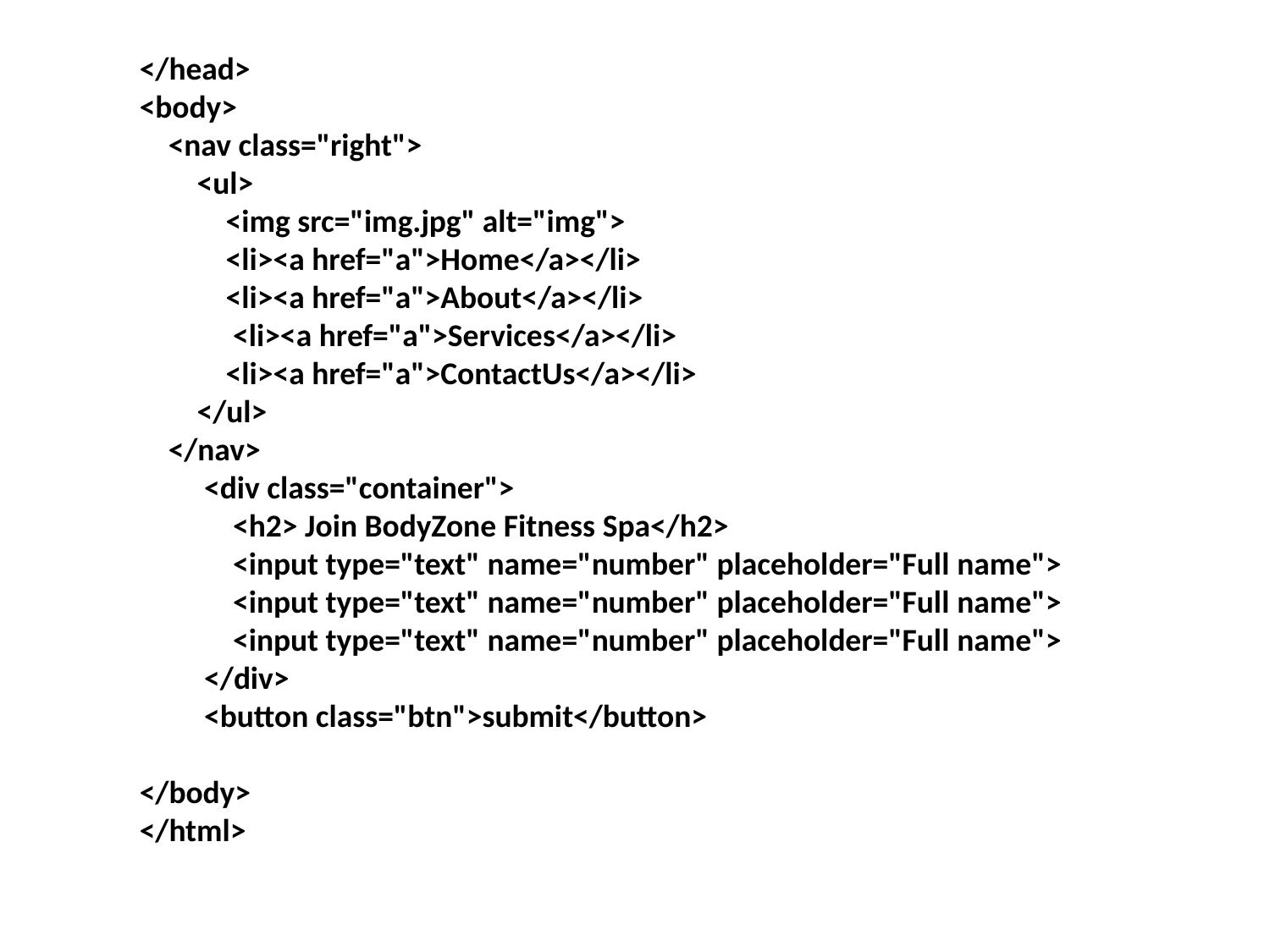

</head>
<body>
    <nav class="right">
        <ul>
            <img src="img.jpg" alt="img">
            <li><a href="a">Home</a></li>
            <li><a href="a">About</a></li>
             <li><a href="a">Services</a></li>
            <li><a href="a">ContactUs</a></li>
        </ul>
    </nav>
         <div class="container">
             <h2> Join BodyZone Fitness Spa</h2>
             <input type="text" name="number" placeholder="Full name">
             <input type="text" name="number" placeholder="Full name">
             <input type="text" name="number" placeholder="Full name">
         </div>
         <button class="btn">submit</button>
</body>
</html>